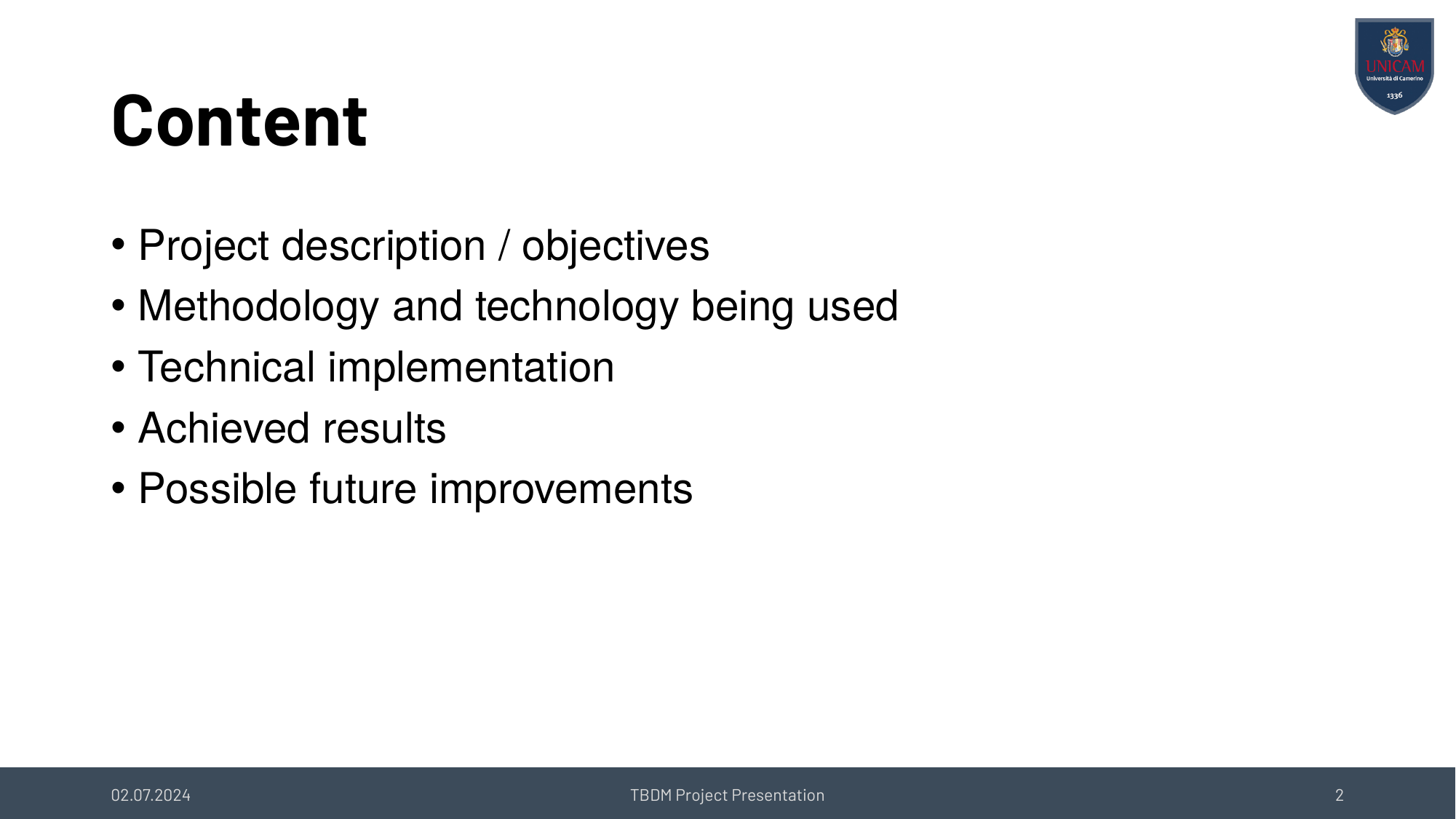

# Content
Project description / objectives
Methodology and technology being used
Technical implementation
Achieved results
Possible future improvements
02.07.2024
TBDM Project Presentation
2